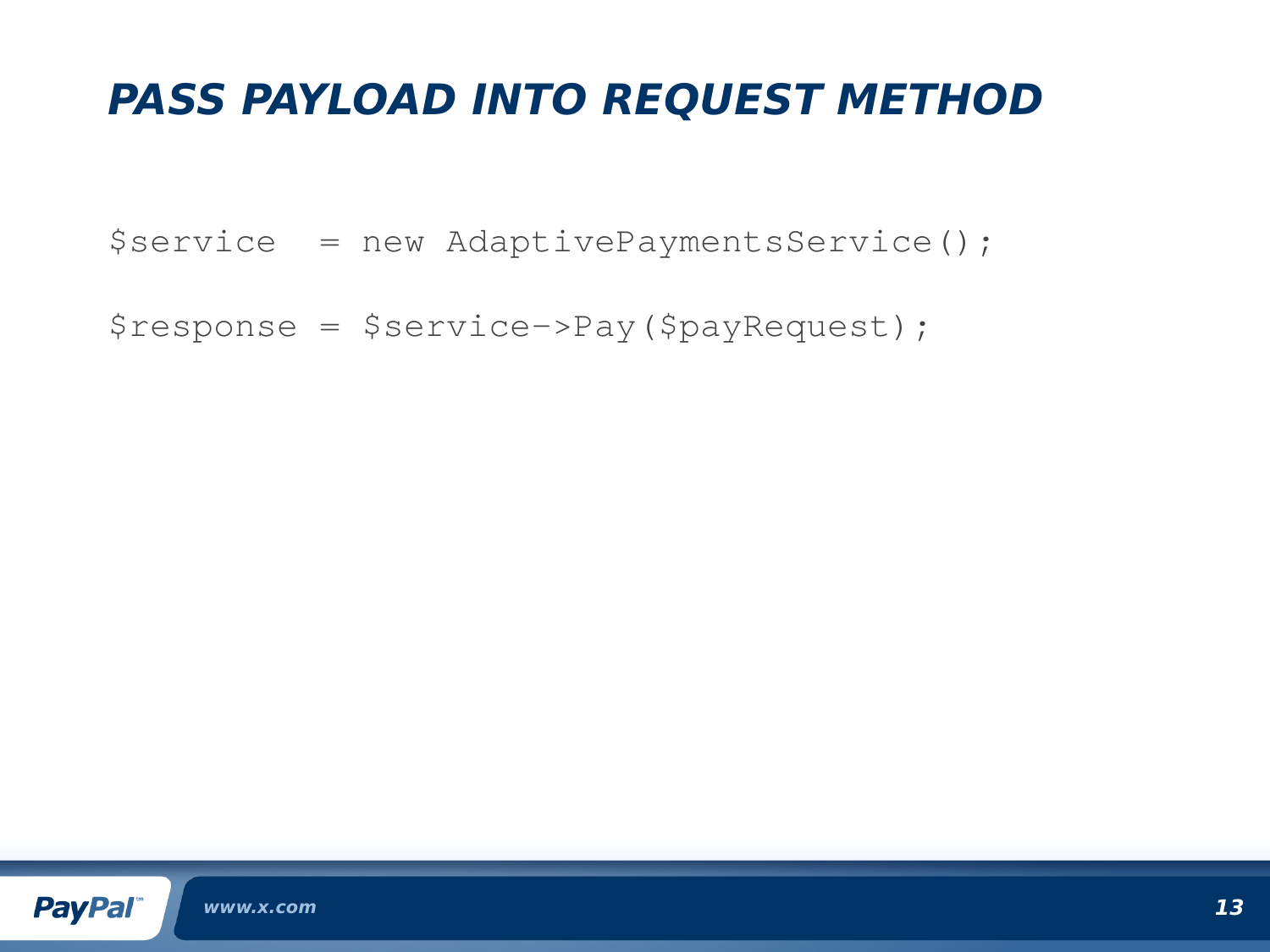

# Pass Payload into request method
$service  = new AdaptivePaymentsService();

$response = $service->Pay($payRequest);
www.x.com
13